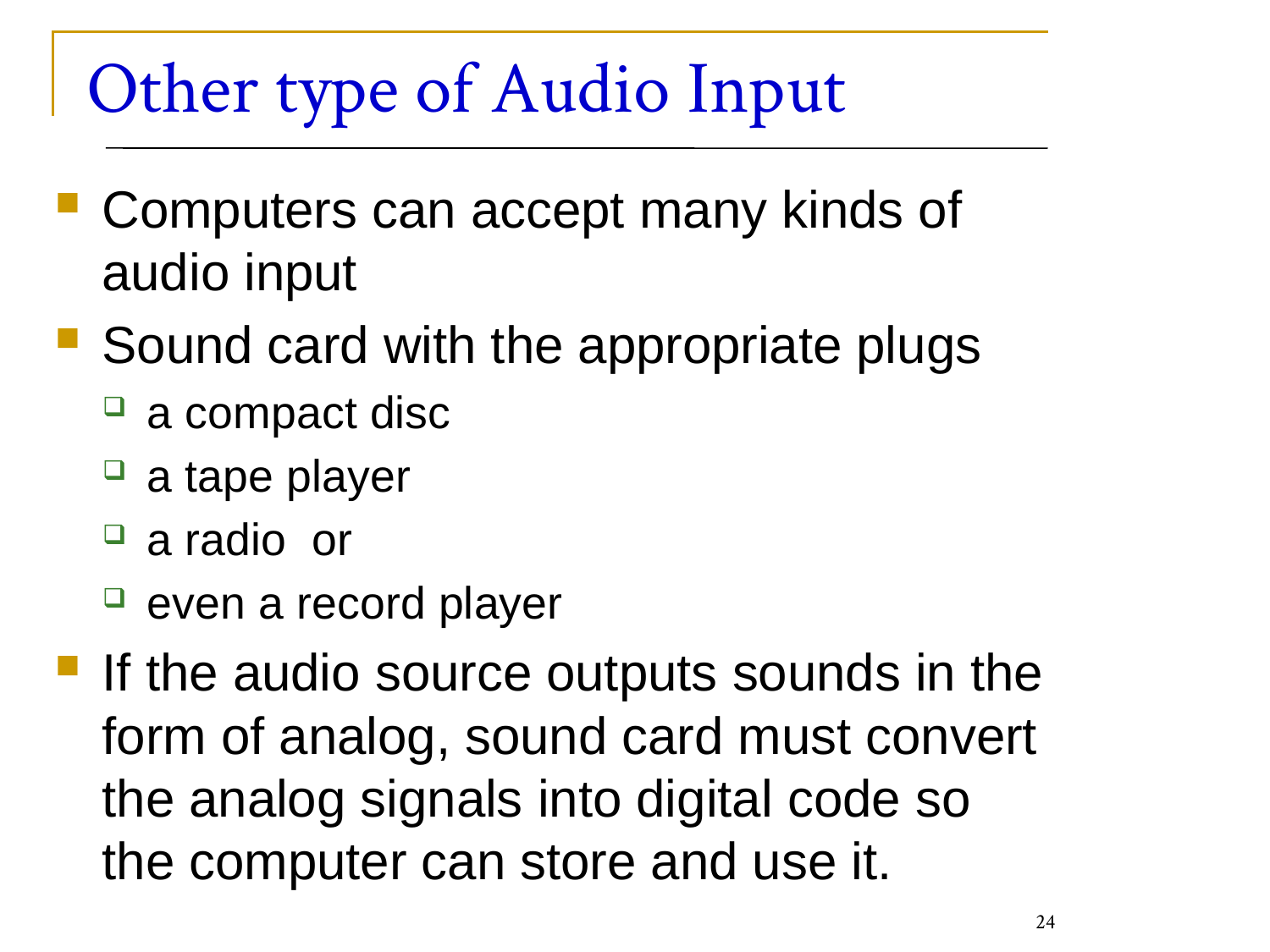

# Other type of Audio Input
Computers can accept many kinds of audio input
Sound card with the appropriate plugs
a compact disc
a tape player
a radio  or
even a record player
If the audio source outputs sounds in the form of analog, sound card must convert the analog signals into digital code so the computer can store and use it.

24